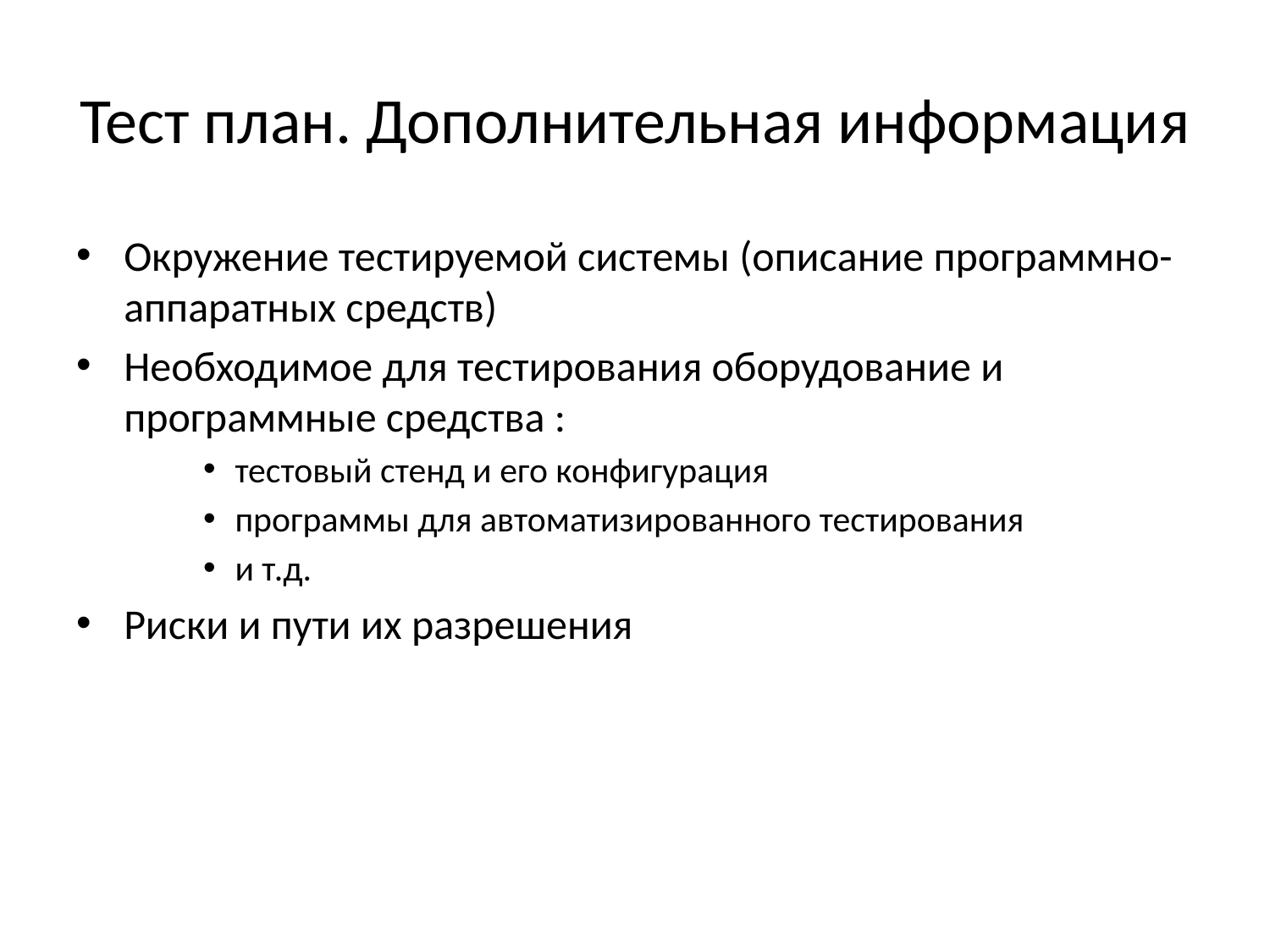

# Тест план. Дополнительная информация
Окружение тестируемой системы (описание программно-аппаратных средств)
Необходимое для тестирования оборудование и программные средства :
тестовый стенд и его конфигурация
программы для автоматизированного тестирования
и т.д.
Риски и пути их разрешения